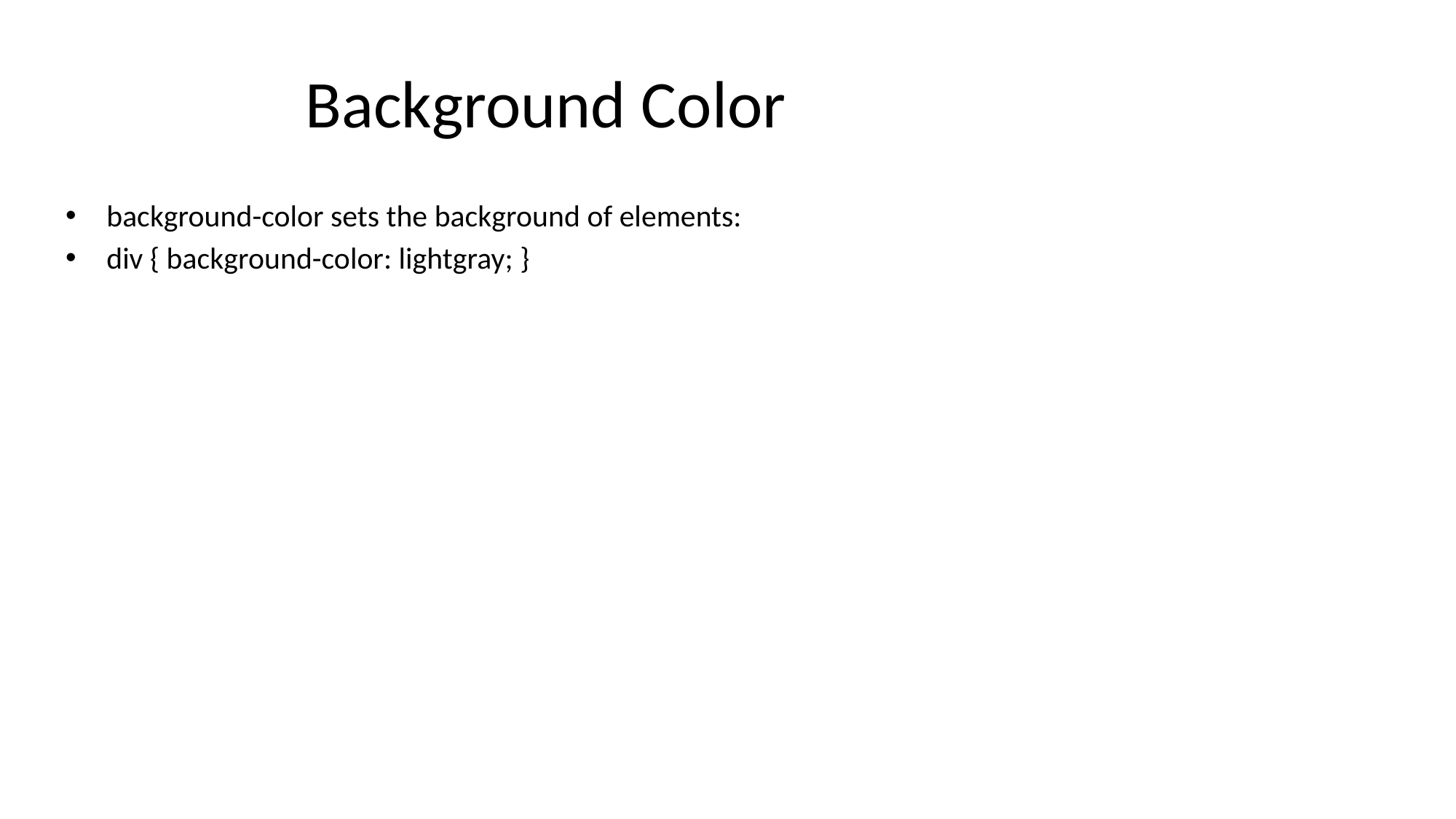

# Background Color
background-color sets the background of elements:
div { background-color: lightgray; }